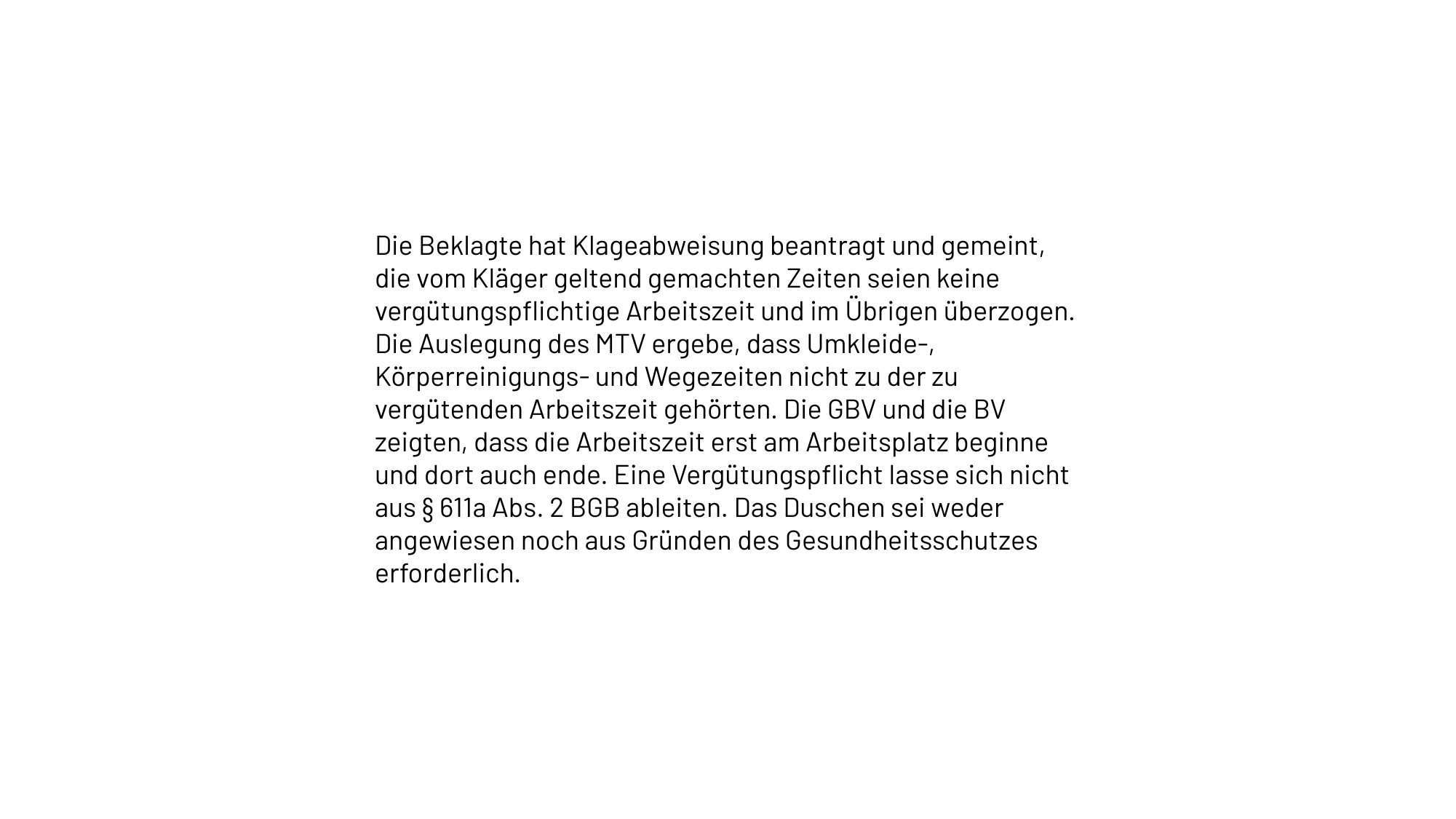

Die Beklagte hat Klageabweisung beantragt und gemeint, die vom Kläger geltend gemachten Zeiten seien keine vergütungspflichtige Arbeitszeit und im Übrigen überzogen. Die Auslegung des MTV ergebe, dass Umkleide-, Körperreinigungs- und Wegezeiten nicht zu der zu vergütenden Arbeitszeit gehörten. Die GBV und die BV zeigten, dass die Arbeitszeit erst am Arbeitsplatz beginne und dort auch ende. Eine Vergütungspflicht lasse sich nicht aus § 611a Abs. 2 BGB ableiten. Das Duschen sei weder angewiesen noch aus Gründen des Gesundheitsschutzes erforderlich.